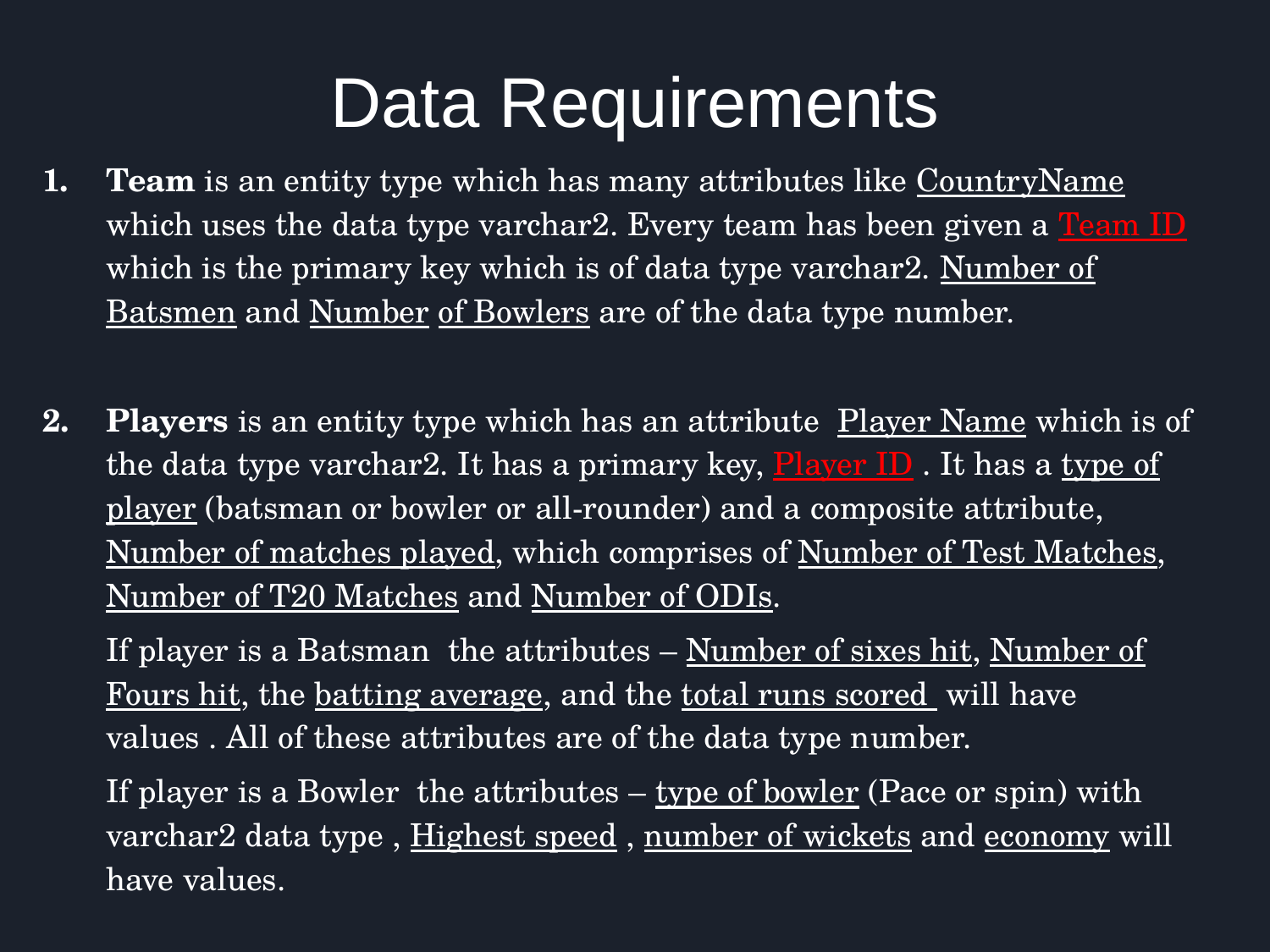

# Data Requirements

Team is an entity type which has many attributes like CountryName which uses the data type varchar2. Every team has been given a Team ID which is the primary key which is of data type varchar2. Number of Batsmen and Number of Bowlers are of the data type number.

Players is an entity type which has an attribute  Player Name which is of the data type varchar2. It has a primary key, Player ID . It has a type of player (batsman or bowler or all-rounder) and a composite attribute, Number of matches played, which comprises of Number of Test Matches, Number of T20 Matches and Number of ODIs.
	If player is a Batsman  the attributes – Number of sixes hit, Number of Fours hit, the batting average, and the total runs scored  will have values . All of these attributes are of the data type number.
 	If player is a Bowler  the attributes – type of bowler (Pace or spin) with varchar2 data type , Highest speed , number of wickets and economy will have values.